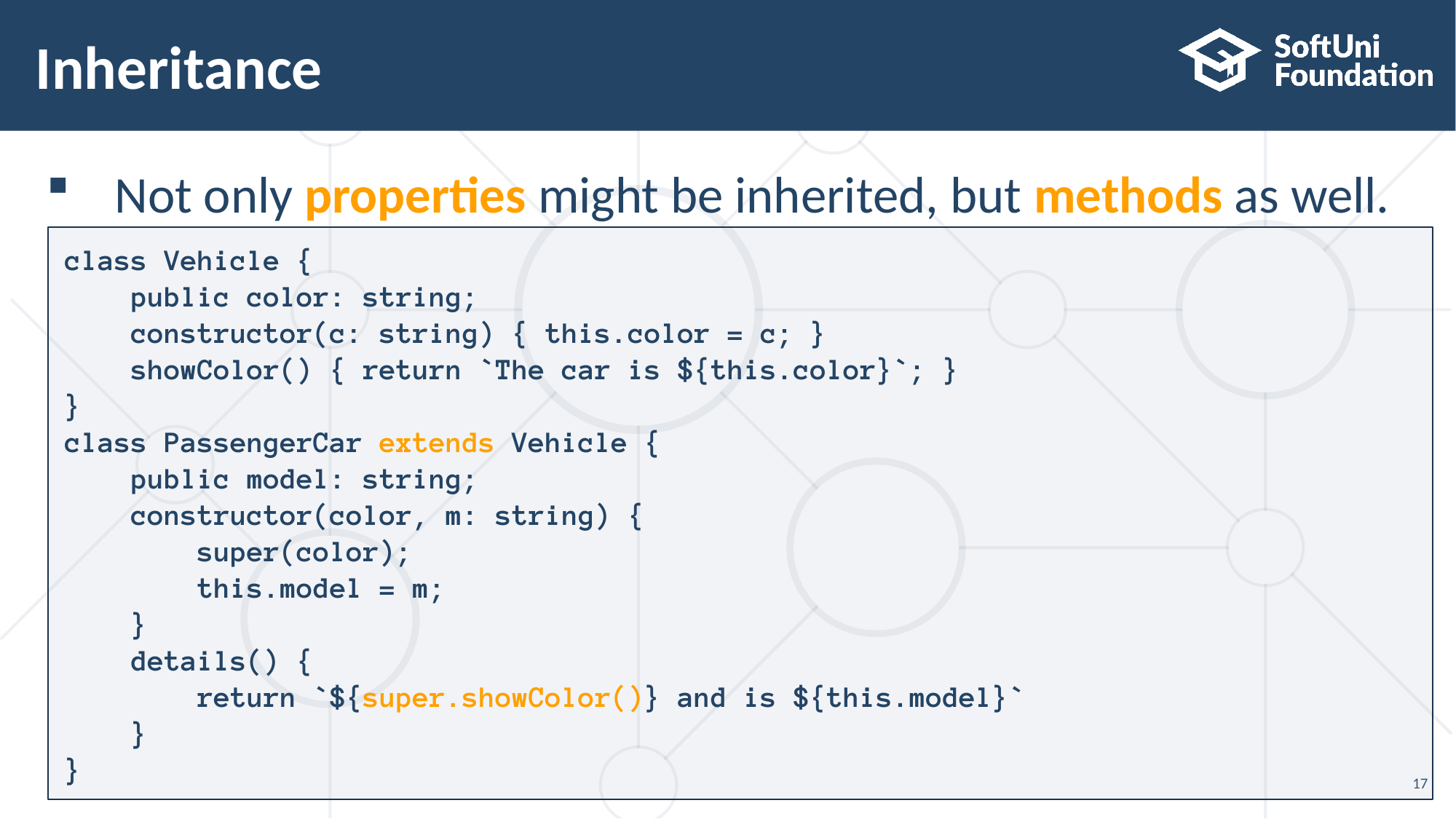

# Inheritance
Not only properties might be inherited, but methods as well.
class Vehicle {
    public color: string;
    constructor(c: string) { this.color = c; }
    showColor() { return `The car is ${this.color}`; }
}
class PassengerCar extends Vehicle {
    public model: string;
    constructor(color, m: string) {
        super(color);
        this.model = m;
    }
    details() {
        return `${super.showColor()} and is ${this.model}`
    }
}
17